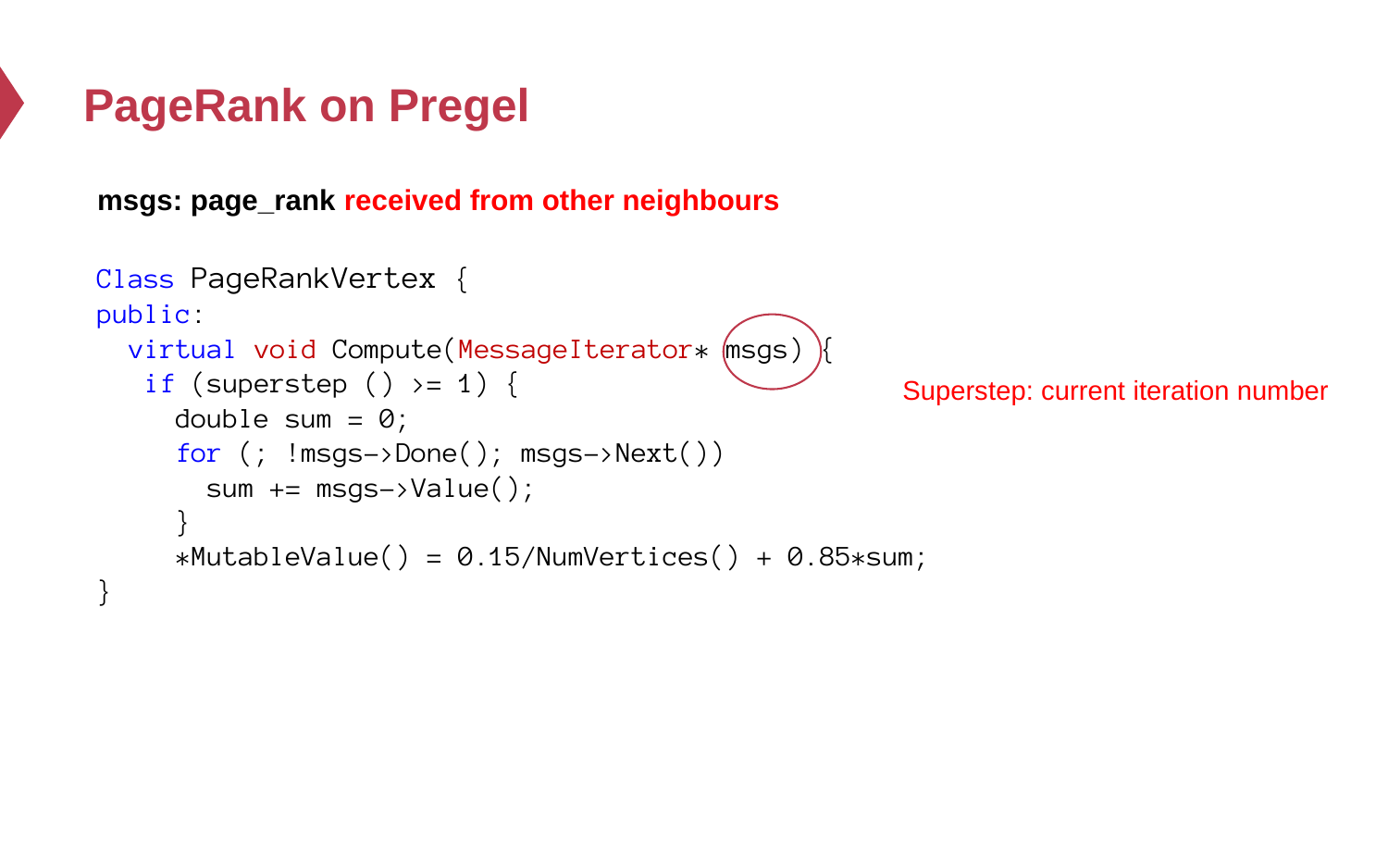

# PageRank on Pregel
msgs: page_rank received from other neighbours

Class PageRankVertex {
public:
  virtual void Compute(MessageIterator* msgs) {
   if (superstep () >= 1) {
     double sum = 0;
     for (; !msgs->Done(); msgs->Next())
       sum += msgs->Value();
     }
     *MutableValue() = 0.15/NumVertices() + 0.85*sum;}
}

Superstep: current iteration number
57